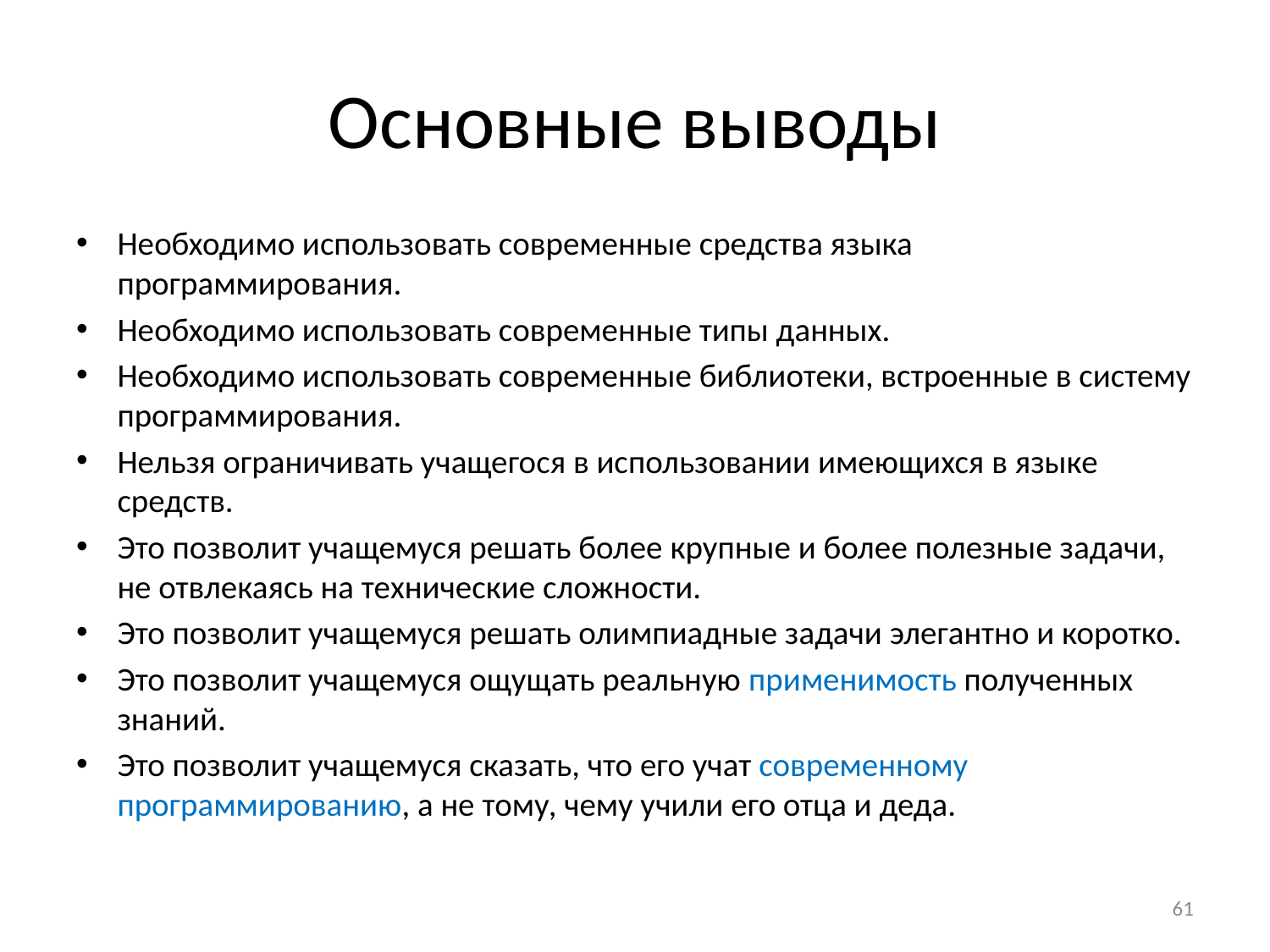

# Основные выводы
Необходимо использовать современные средства языка программирования.
Необходимо использовать современные типы данных.
Необходимо использовать современные библиотеки, встроенные в систему программирования.
Нельзя ограничивать учащегося в использовании имеющихся в языке средств.
Это позволит учащемуся решать более крупные и более полезные задачи, не отвлекаясь на технические сложности.
Это позволит учащемуся решать олимпиадные задачи элегантно и коротко.
Это позволит учащемуся ощущать реальную применимость полученных знаний.
Это позволит учащемуся сказать, что его учат современному программированию, а не тому, чему учили его отца и деда.
61